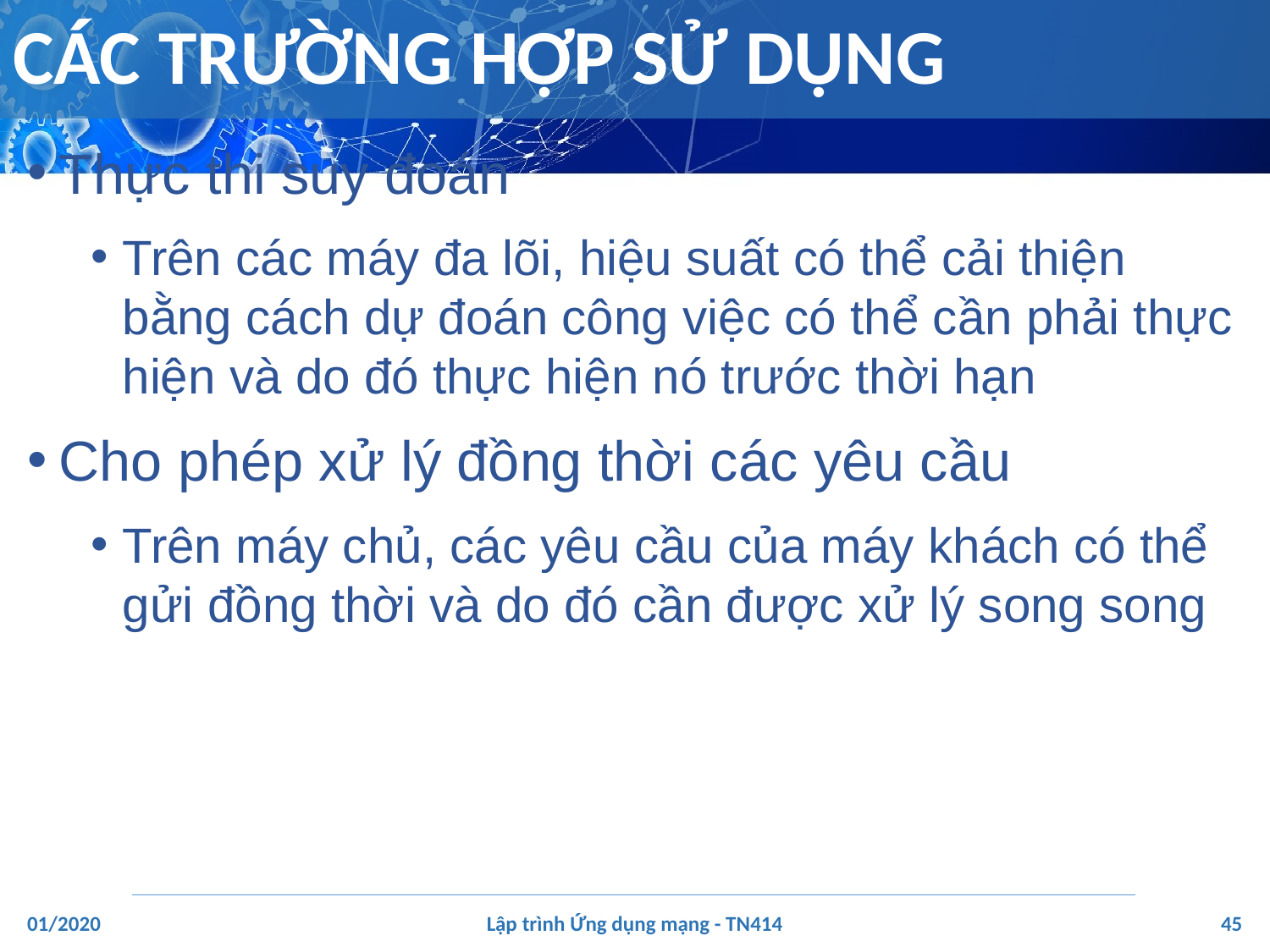

# CÁC TRƯỜNG HỢP SỬ DỤNG
Thực thi suy đoán
Trên các máy đa lõi, hiệu suất có thể cải thiện bằng cách dự đoán công việc có thể cần phải thực hiện và do đó thực hiện nó trước thời hạn
Cho phép xử lý đồng thời các yêu cầu
Trên máy chủ, các yêu cầu của máy khách có thể gửi đồng thời và do đó cần được xử lý song song
45
01/2020
Lập trình Ứng dụng mạng - TN414